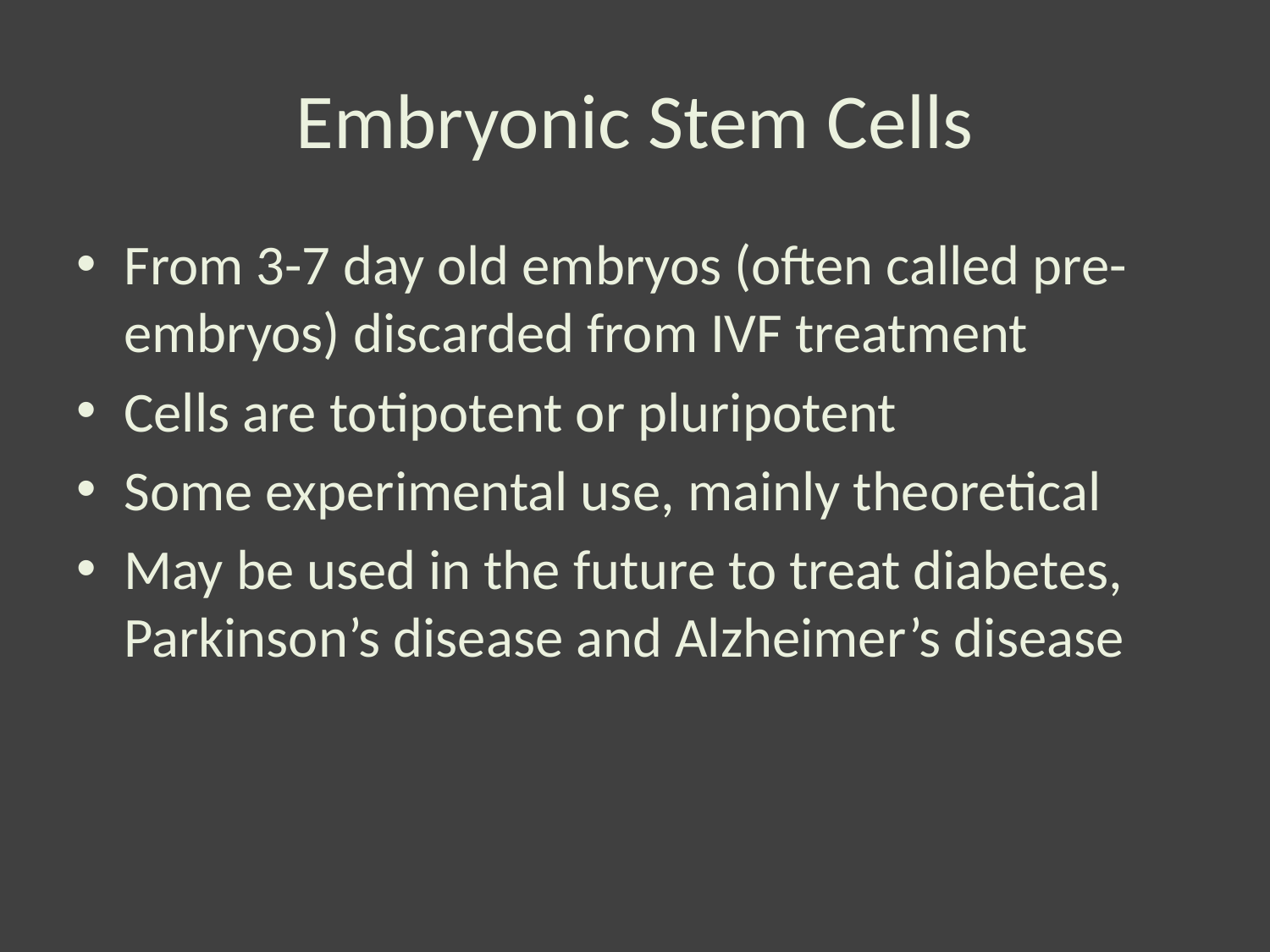

# Embryonic Stem Cells
From 3-7 day old embryos (often called pre-embryos) discarded from IVF treatment
Cells are totipotent or pluripotent
Some experimental use, mainly theoretical
May be used in the future to treat diabetes, Parkinson’s disease and Alzheimer’s disease